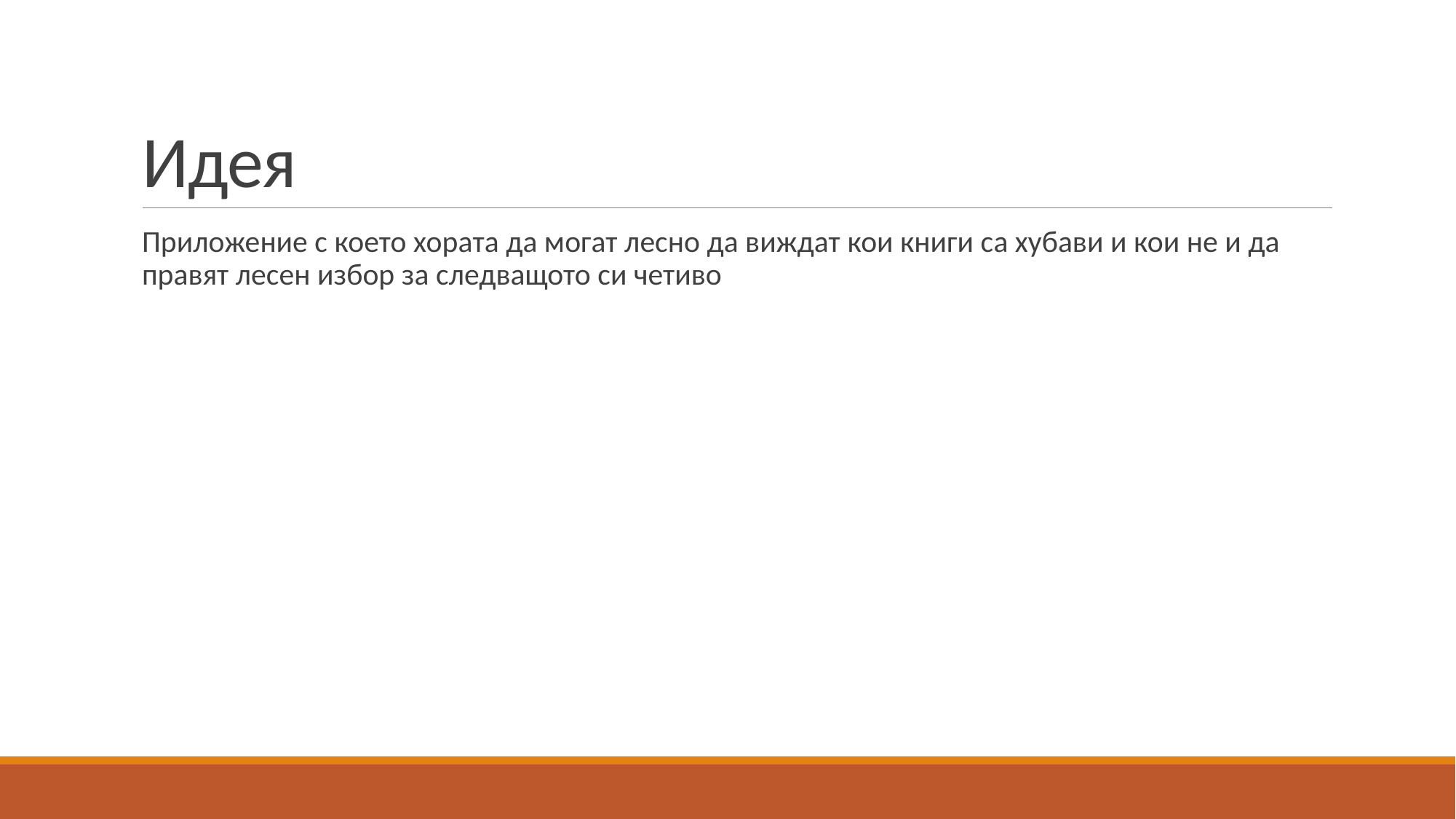

# Идея
Приложение с което хората да могат лесно да виждат кои книги са хубави и кои не и да правят лесен избор за следващото си четиво